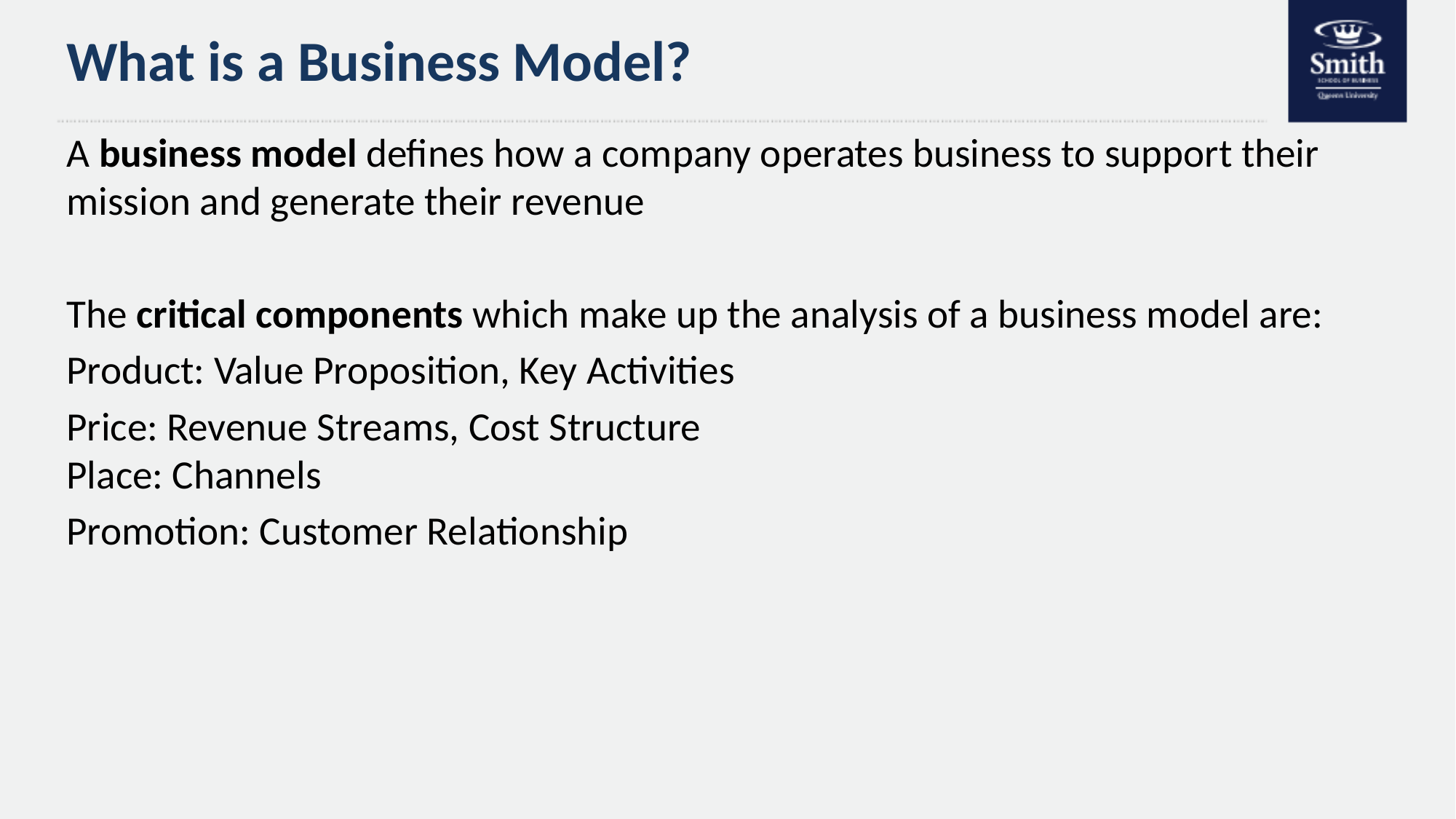

# What is a Business Model?
A business model defines how a company operates business to support their mission and generate their revenue

The critical components which make up the analysis of a business model are:
Product: Value Proposition, Key Activities
Price: Revenue Streams, Cost Structure
Place: Channels
Promotion: Customer Relationship